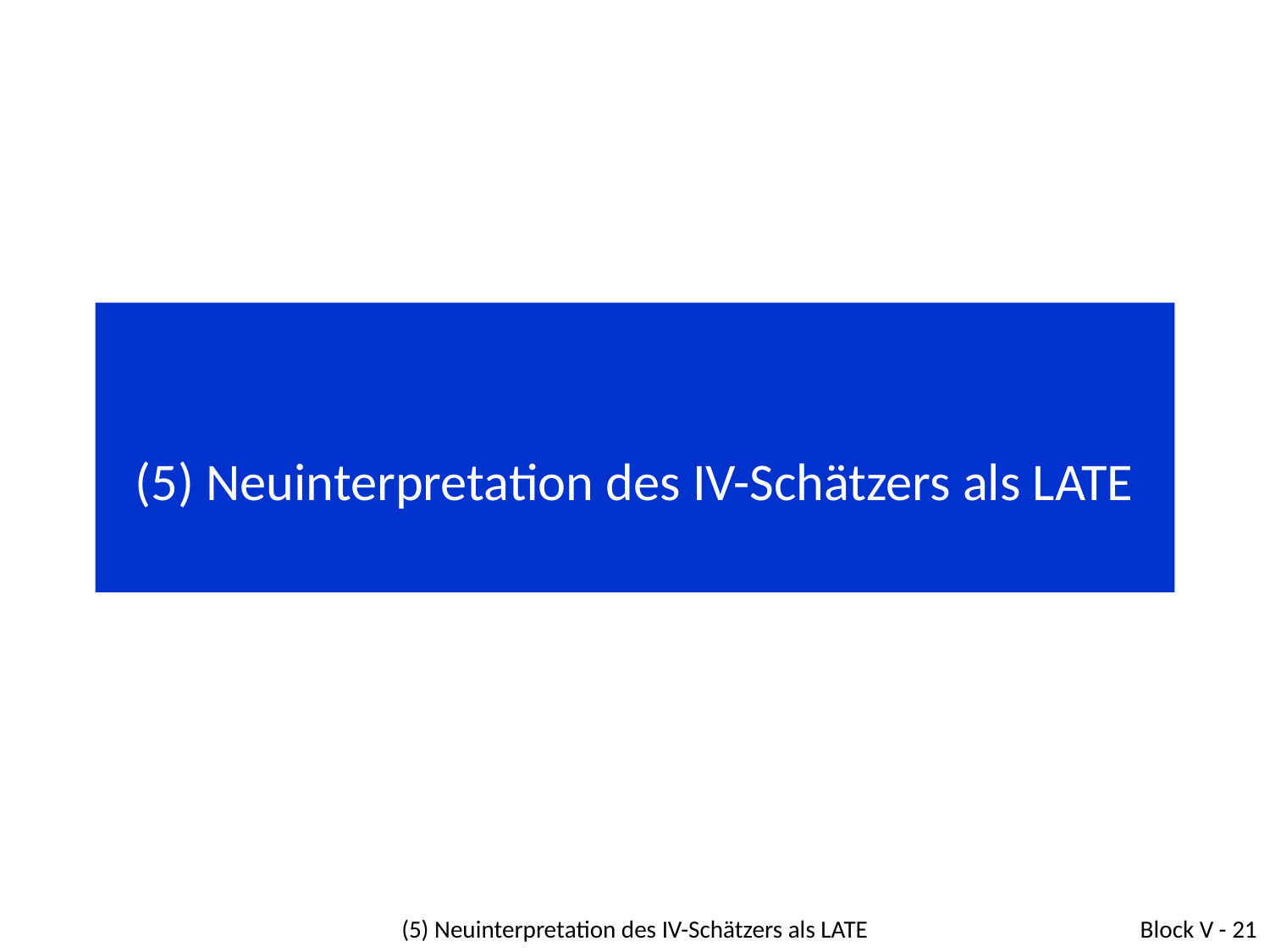

# (5) Neuinterpretation des IV-Schätzers als LATE
(5) Neuinterpretation des IV-Schätzers als LATE
Block V - 21